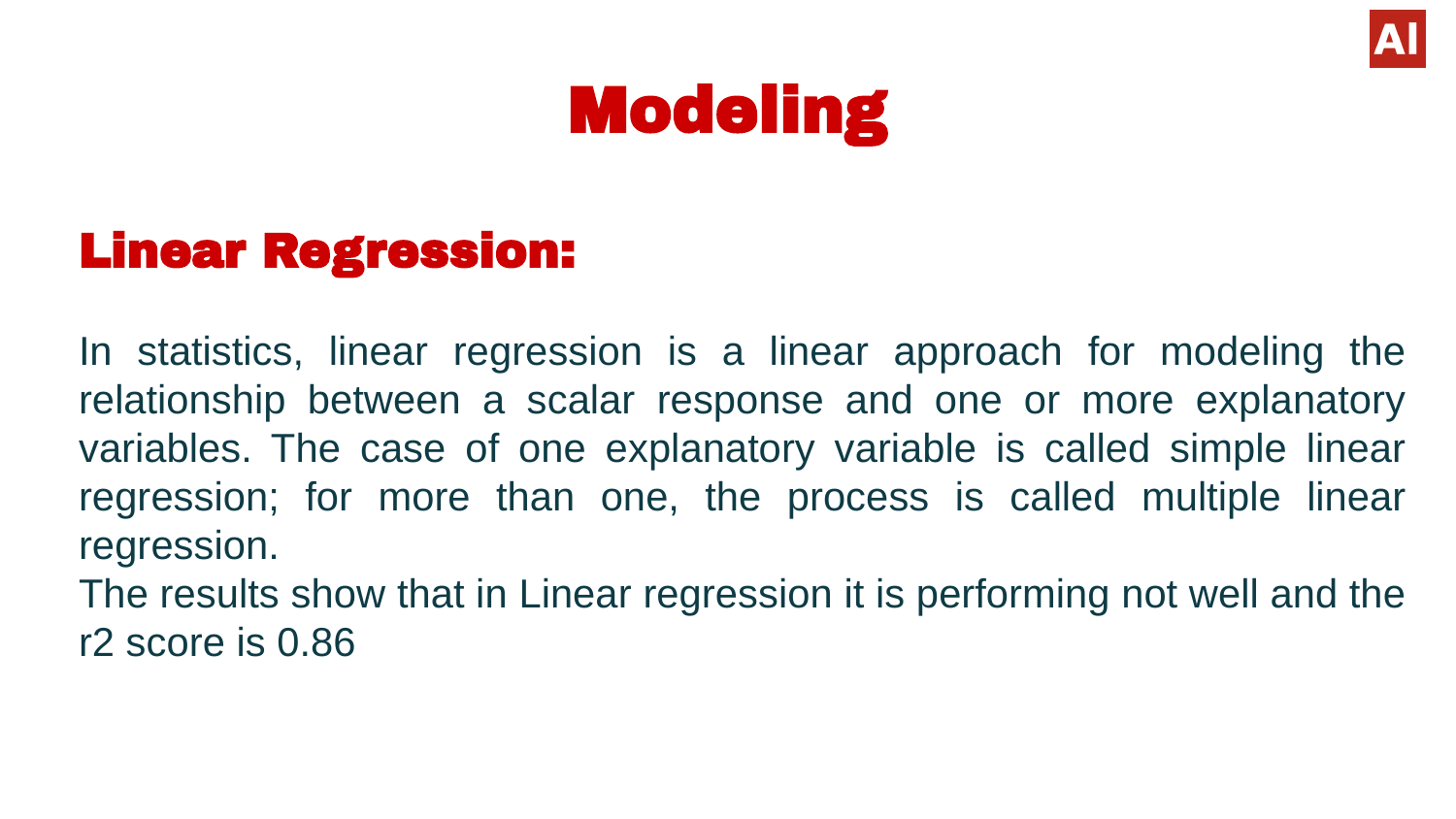

# Modeling
Linear Regression:

In statistics, linear regression is a linear approach for modeling the relationship between a scalar response and one or more explanatory variables. The case of one explanatory variable is called simple linear regression; for more than one, the process is called multiple linear regression.
The results show that in Linear regression it is performing not well and the r2 score is 0.86